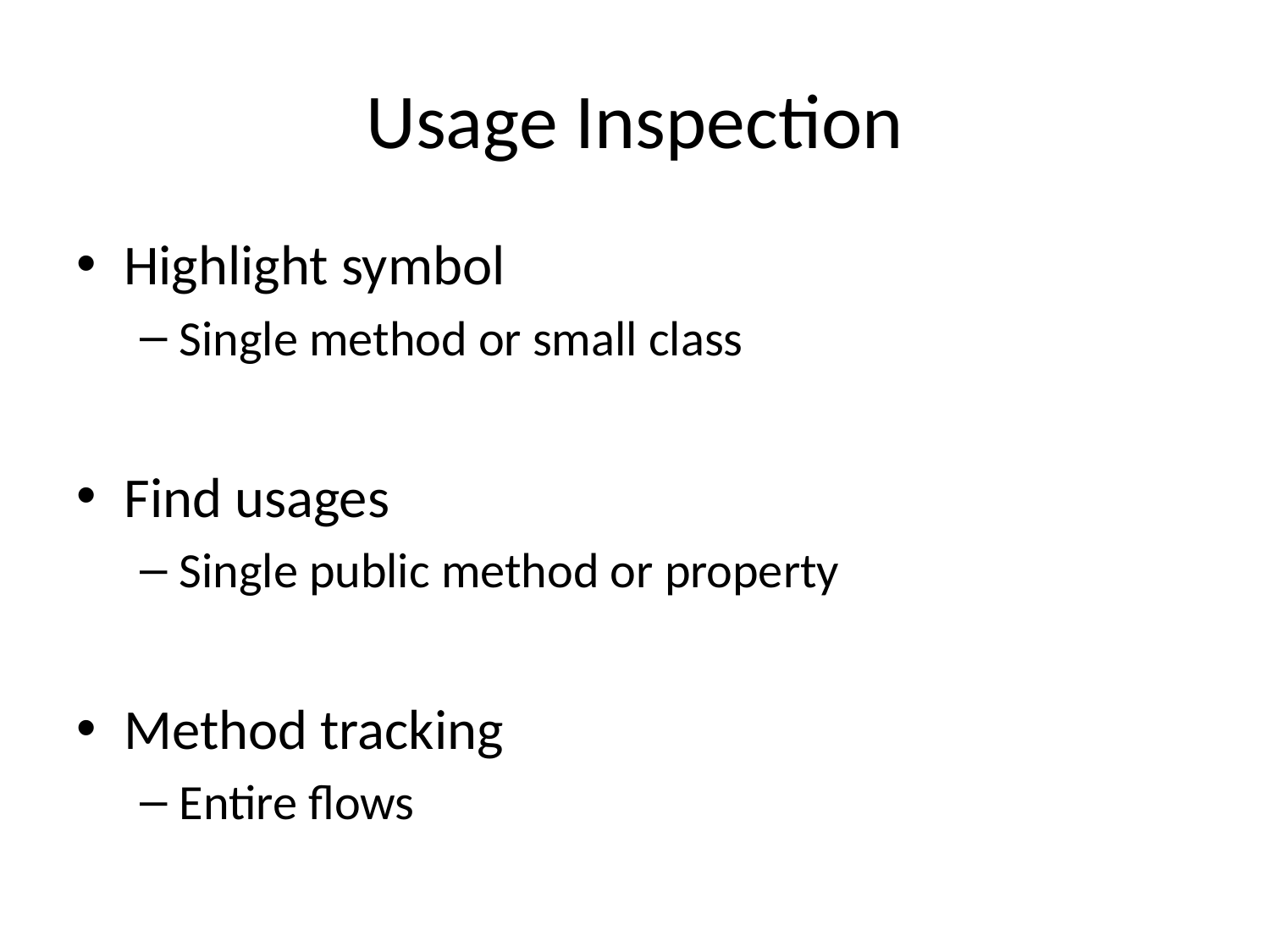

# Usage Inspection
Highlight symbol
Single method or small class

Find usages
Single public method or property

Method tracking
Entire flows